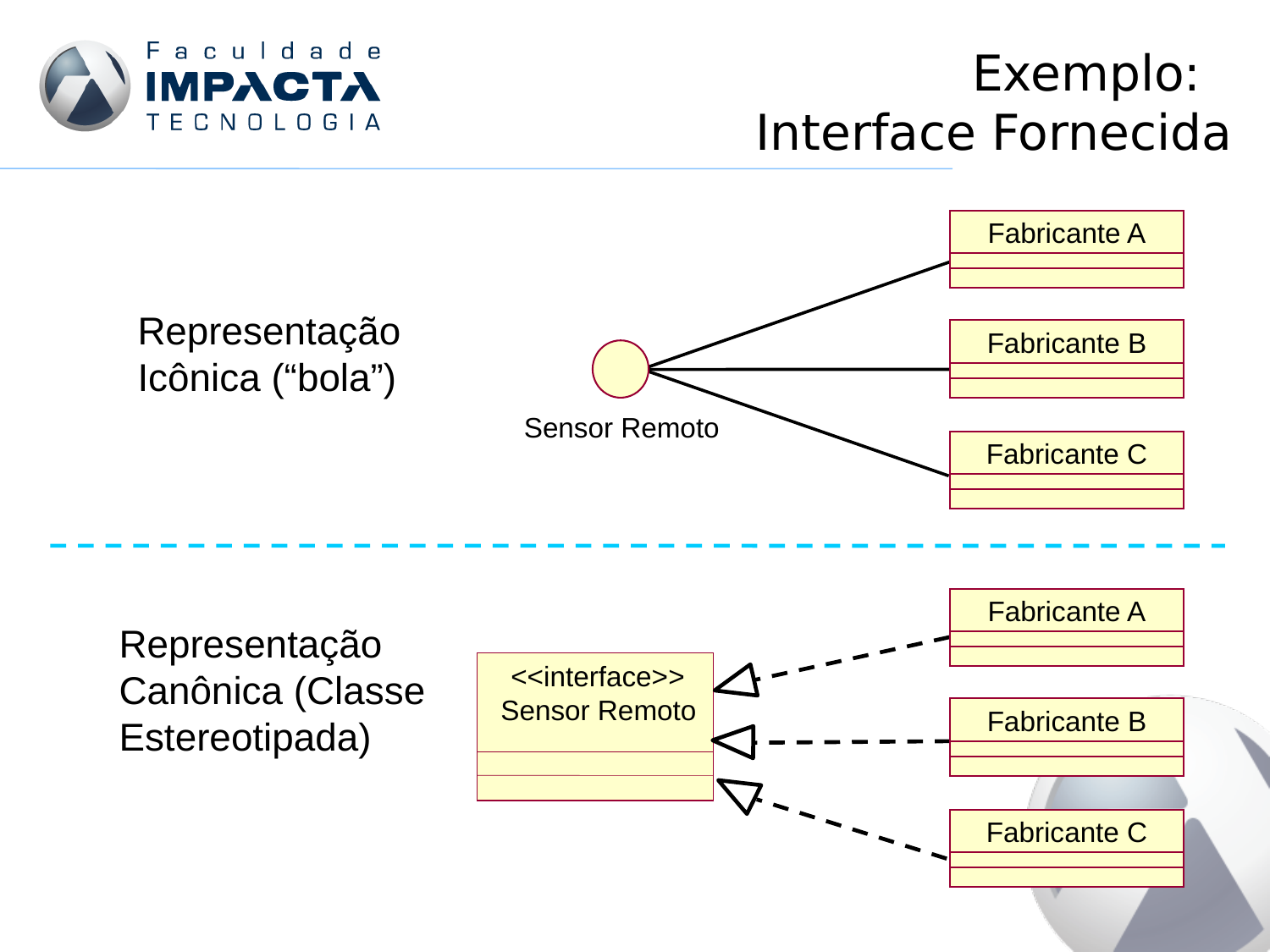

# Exemplo: Interface Fornecida

Fabricante A

Representação Icônica (“bola”)

Fabricante B

Sensor Remoto

Fabricante C

Fabricante A
Representação Canônica (Classe Estereotipada)

<<interface>>

Sensor Remoto

Fabricante B

Fabricante C